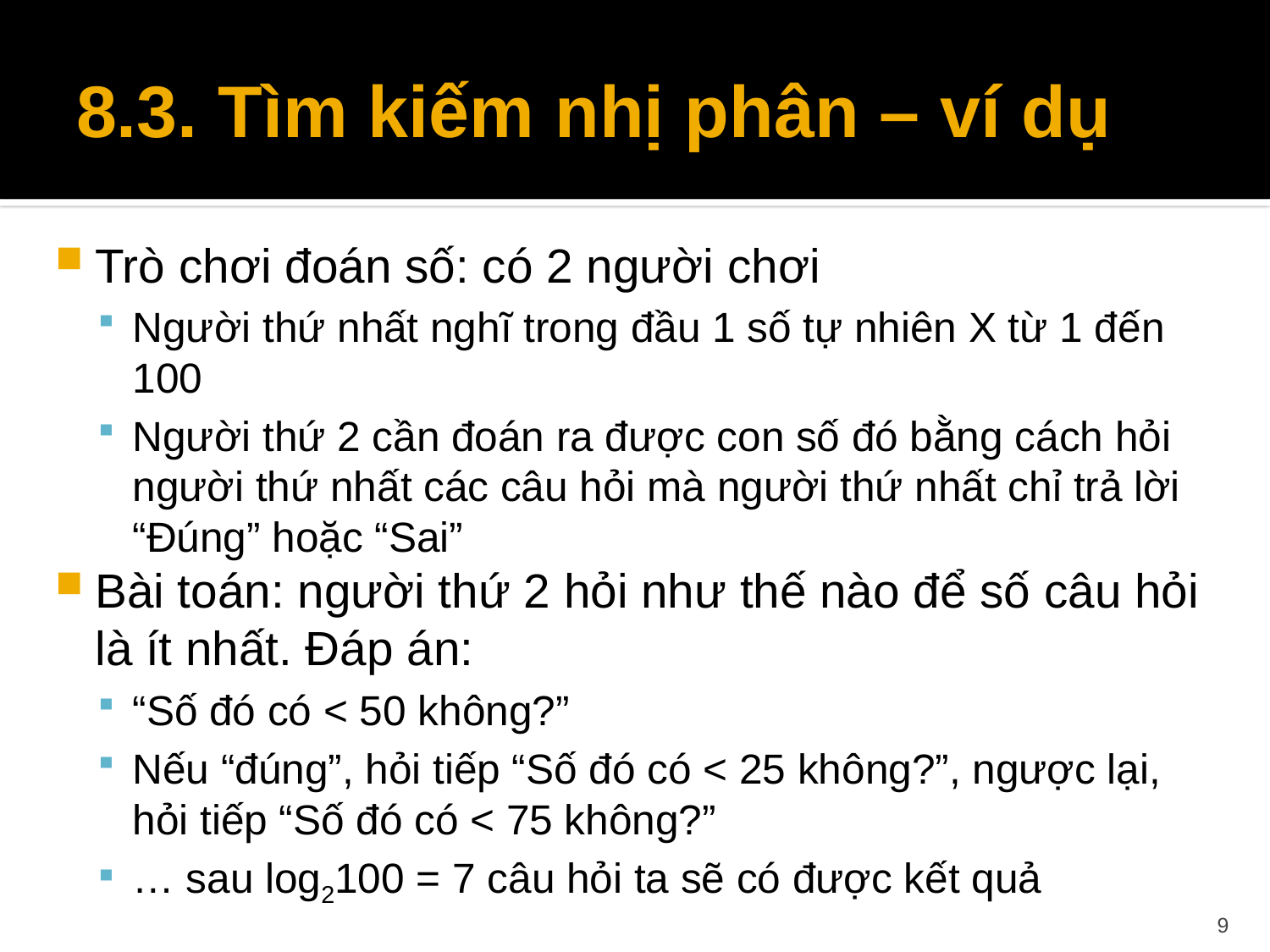

# 8.3. Tìm kiếm nhị phân – ví dụ
Trò chơi đoán số: có 2 người chơi
Người thứ nhất nghĩ trong đầu 1 số tự nhiên X từ 1 đến 100
Người thứ 2 cần đoán ra được con số đó bằng cách hỏi người thứ nhất các câu hỏi mà người thứ nhất chỉ trả lời “Đúng” hoặc “Sai”
Bài toán: người thứ 2 hỏi như thế nào để số câu hỏi là ít nhất. Đáp án:
“Số đó có < 50 không?”
Nếu “đúng”, hỏi tiếp “Số đó có < 25 không?”, ngược lại, hỏi tiếp “Số đó có < 75 không?”
… sau log2100 = 7 câu hỏi ta sẽ có được kết quả

9